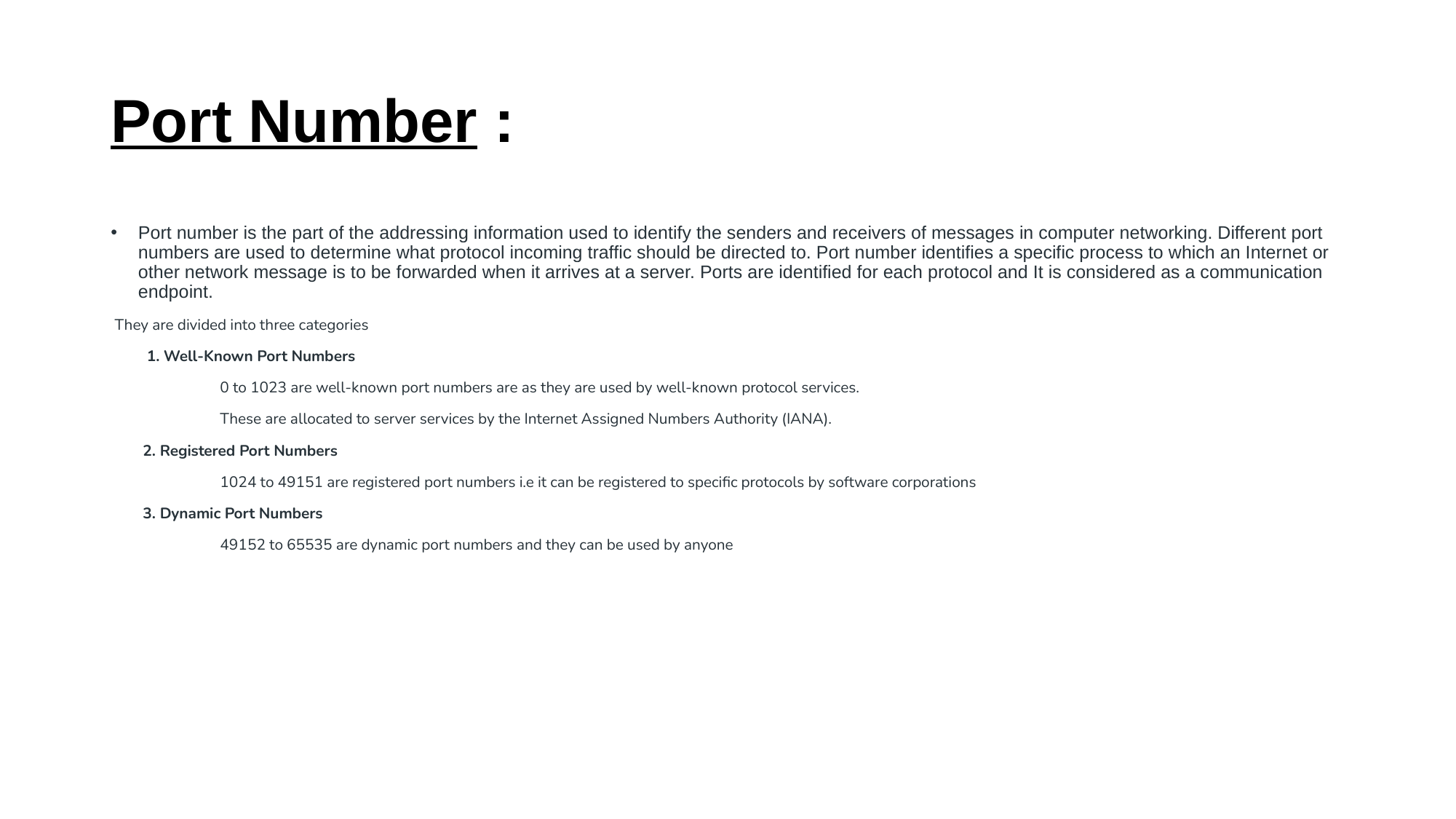

# Port Number :
Port number is the part of the addressing information used to identify the senders and receivers of messages in computer networking. Different port numbers are used to determine what protocol incoming traffic should be directed to. Port number identifies a specific process to which an Internet or other network message is to be forwarded when it arrives at a server. Ports are identified for each protocol and It is considered as a communication endpoint.
 They are divided into three categories
         1. Well-Known Port Numbers
	0 to 1023 are well-known port numbers are as they are used by well-known protocol services.
	These are allocated to server services by the Internet Assigned Numbers Authority (IANA).
        2. Registered Port Numbers
	1024 to 49151 are registered port numbers i.e it can be registered to specific protocols by software corporations
        3. Dynamic Port Numbers
 	49152 to 65535 are dynamic port numbers and they can be used by anyone